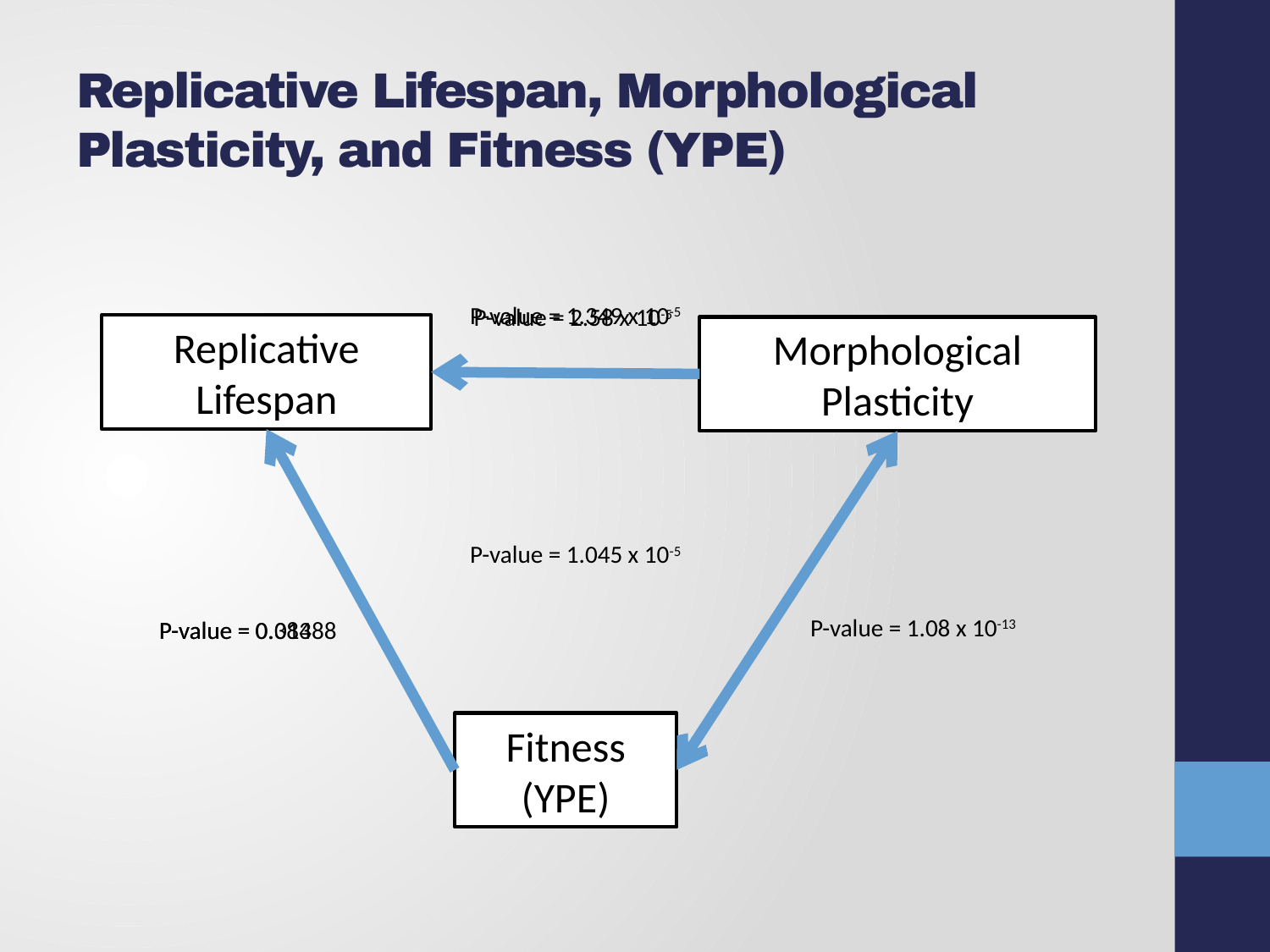

# Replicative Lifespan, Morphological Plasticity, and Fitness (YPE)
P-value = 1.349 x 10-5
P-value = 2.58 x 10-5
Replicative Lifespan
Morphological Plasticity
P-value = 1.045 x 10-5
P-value = 1.08 x 10-13
P-value = 0.01488
P-value = 0.383
Fitness (YPE)